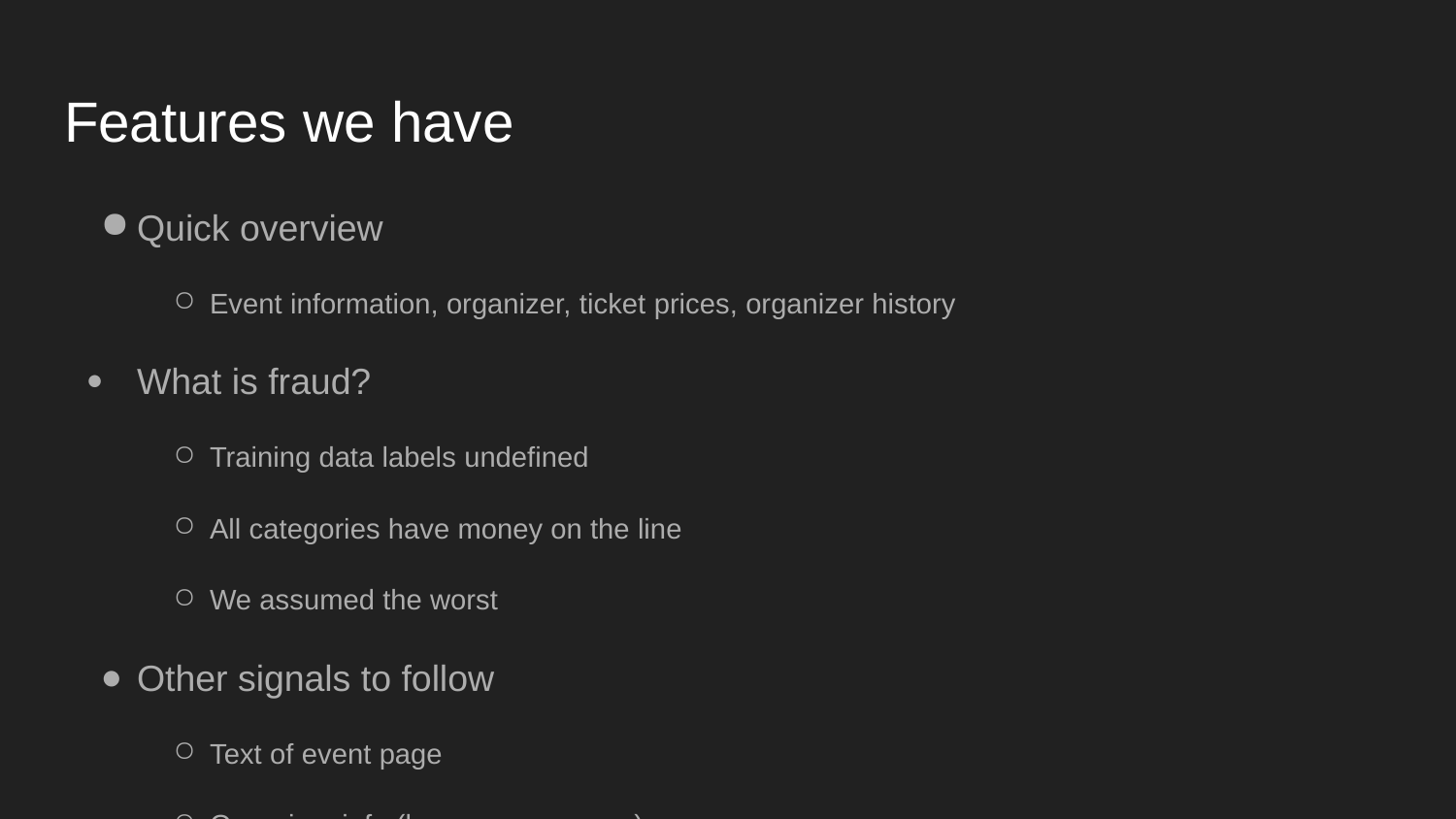

# Features we have
Quick overview
Event information, organizer, ticket prices, organizer history
What is fraud?
Training data labels undefined
All categories have money on the line
We assumed the worst
Other signals to follow
Text of event page
Organizer info (lower case names)
Organizer history